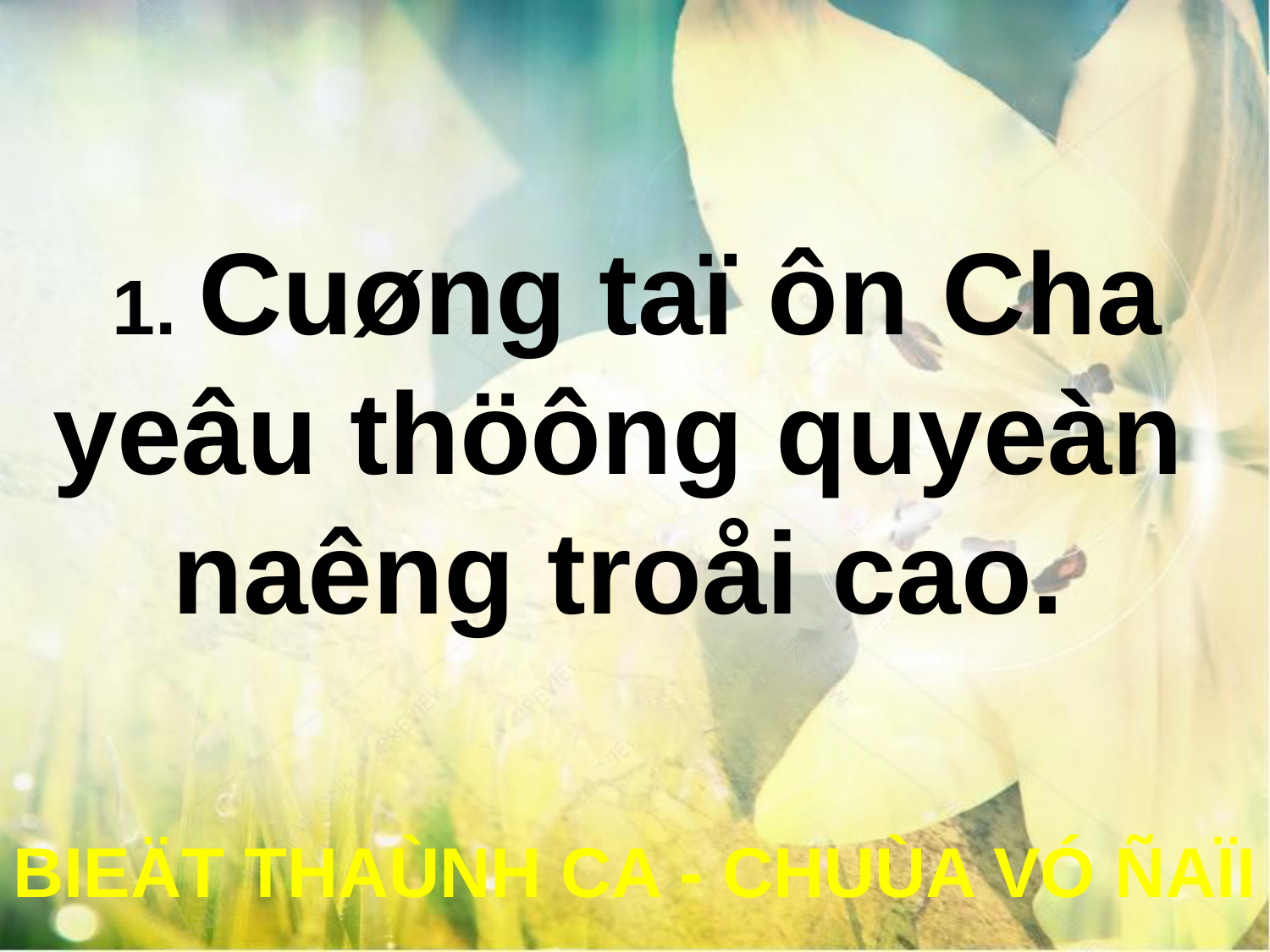

1. Cuøng taï ôn Cha
yeâu thöông quyeàn
naêng troåi cao.
BIEÄT THAÙNH CA - CHUÙA VÓ ÑAÏI